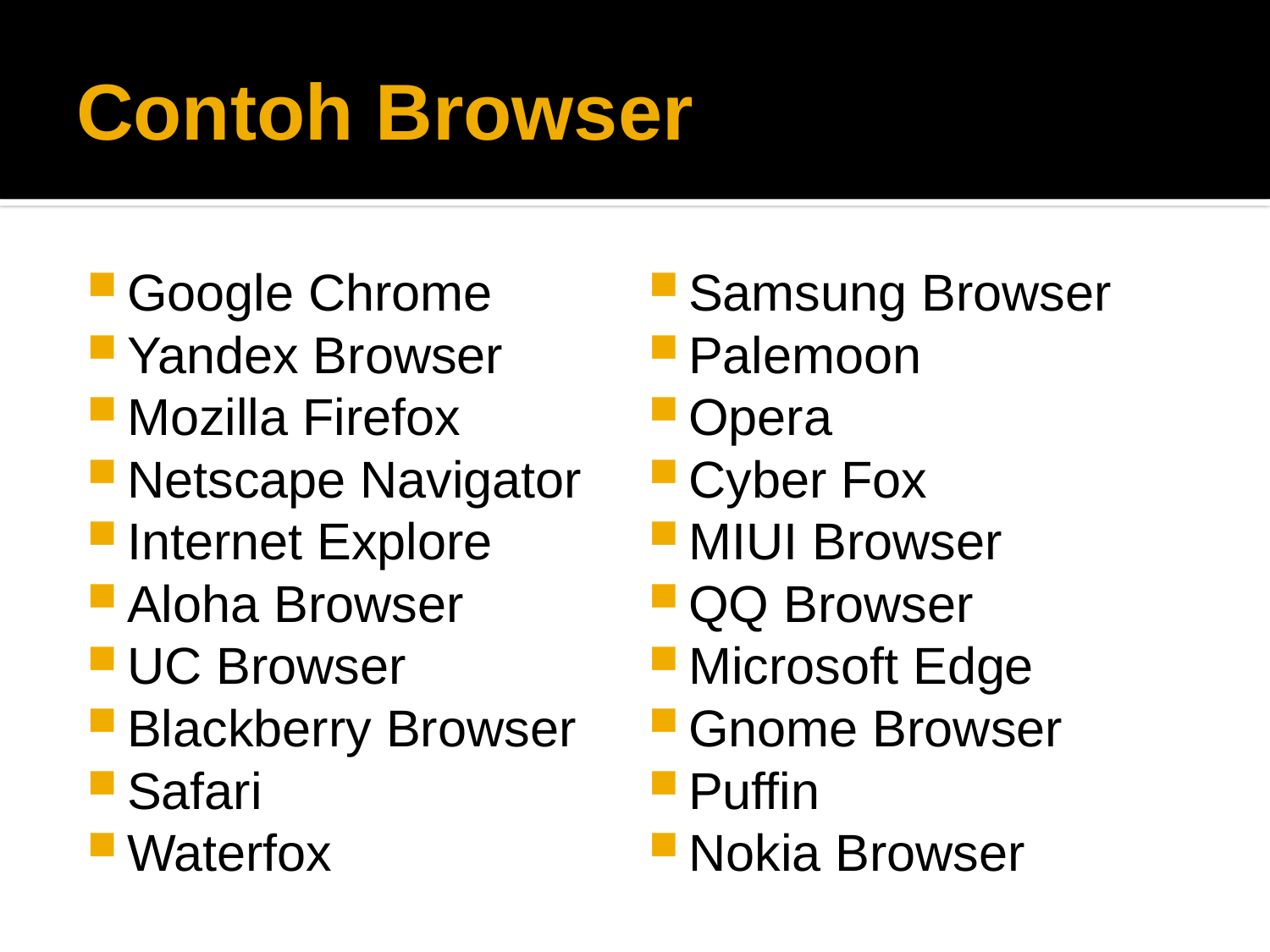

# Contoh Browser
Google Chrome
Yandex Browser
Mozilla Firefox
Netscape Navigator
Internet Explore
Aloha Browser
UC Browser
Blackberry Browser
Safari
Waterfox
Samsung Browser
Palemoon
Opera
Cyber Fox
MIUI Browser
QQ Browser
Microsoft Edge
Gnome Browser
Puffin
Nokia Browser